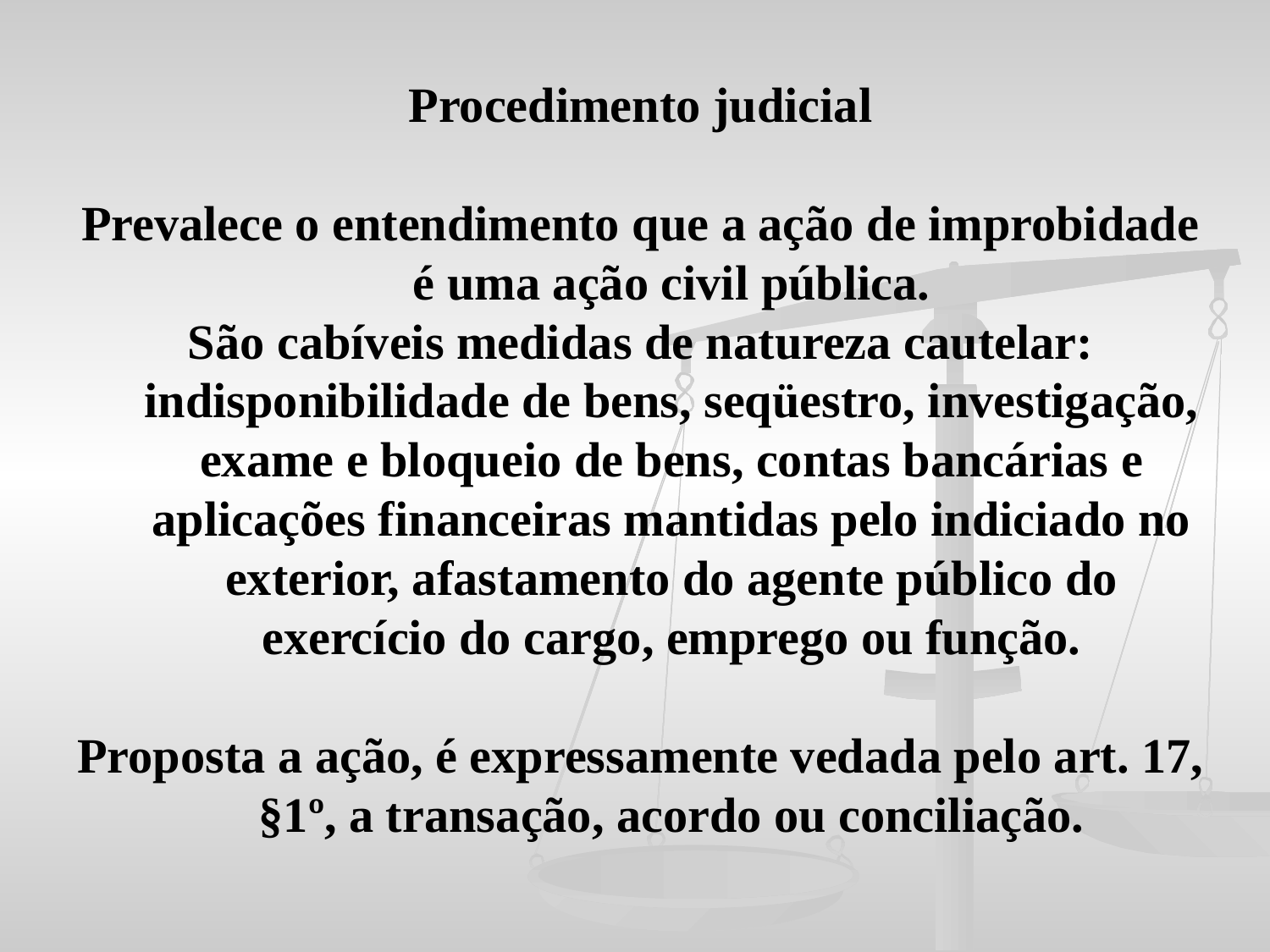

Procedimento judicial

Prevalece o entendimento que a ação de improbidade é uma ação civil pública.
São cabíveis medidas de natureza cautelar: indisponibilidade de bens, seqüestro, investigação, exame e bloqueio de bens, contas bancárias e aplicações financeiras mantidas pelo indiciado no exterior, afastamento do agente público do exercício do cargo, emprego ou função.

Proposta a ação, é expressamente vedada pelo art. 17, §1º, a transação, acordo ou conciliação.